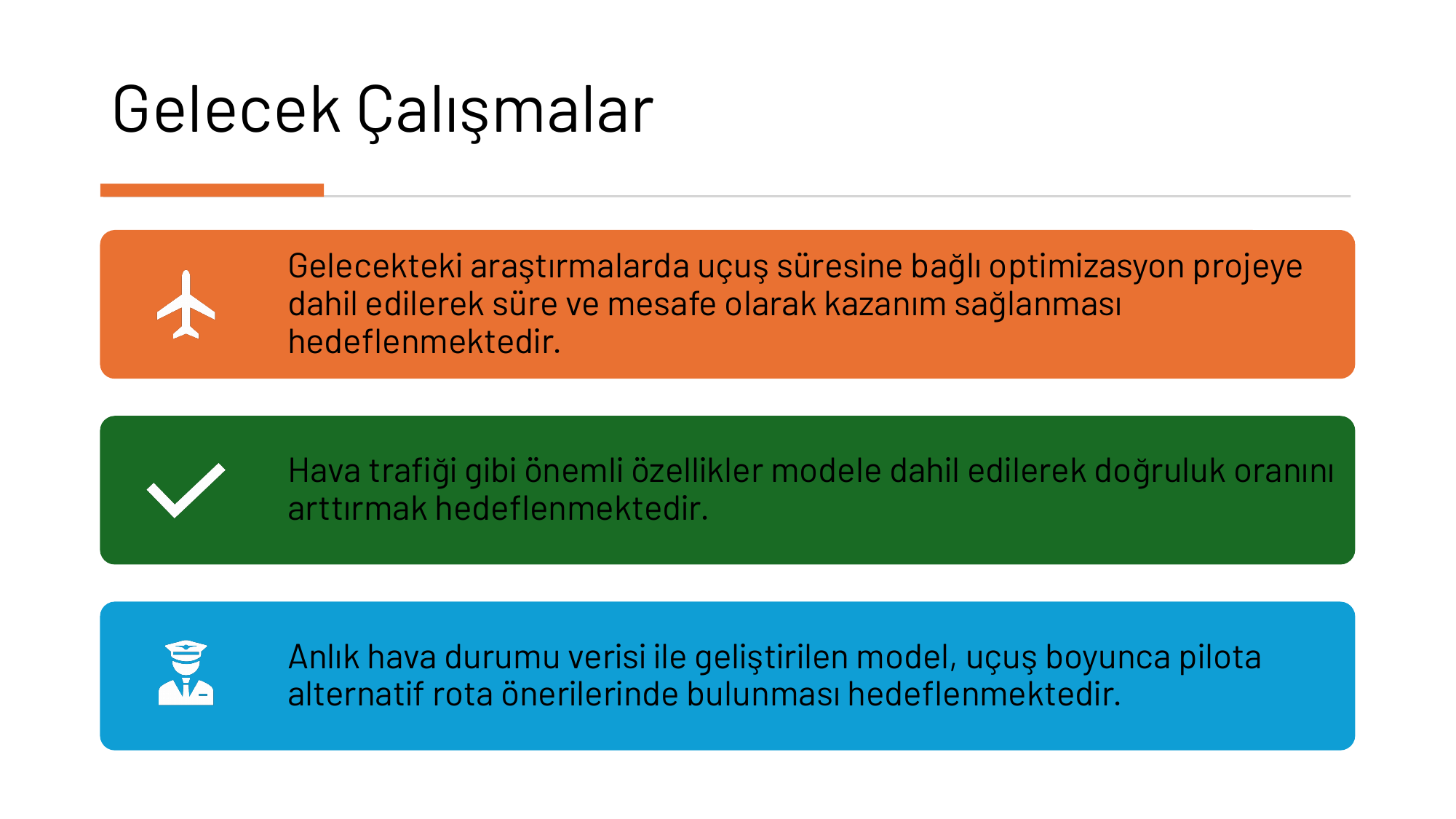

# Gelecek Çalışmalar

Gelecekteki araştırmalarda uçuş süresine bağlı optimizasyon projeye dahil edilerek süre ve mesafe olarak kazanım sağlanması hedeflenmektedir.
Hava trafiği gibi önemli özellikler modele dahil edilerek doğruluk oranını arttırmak hedeflenmektedir.
Anlık hava durumu verisi ile geliştirilen model, uçuş boyunca pilota alternatif rota önerilerinde bulunması hedeflenmektedir.